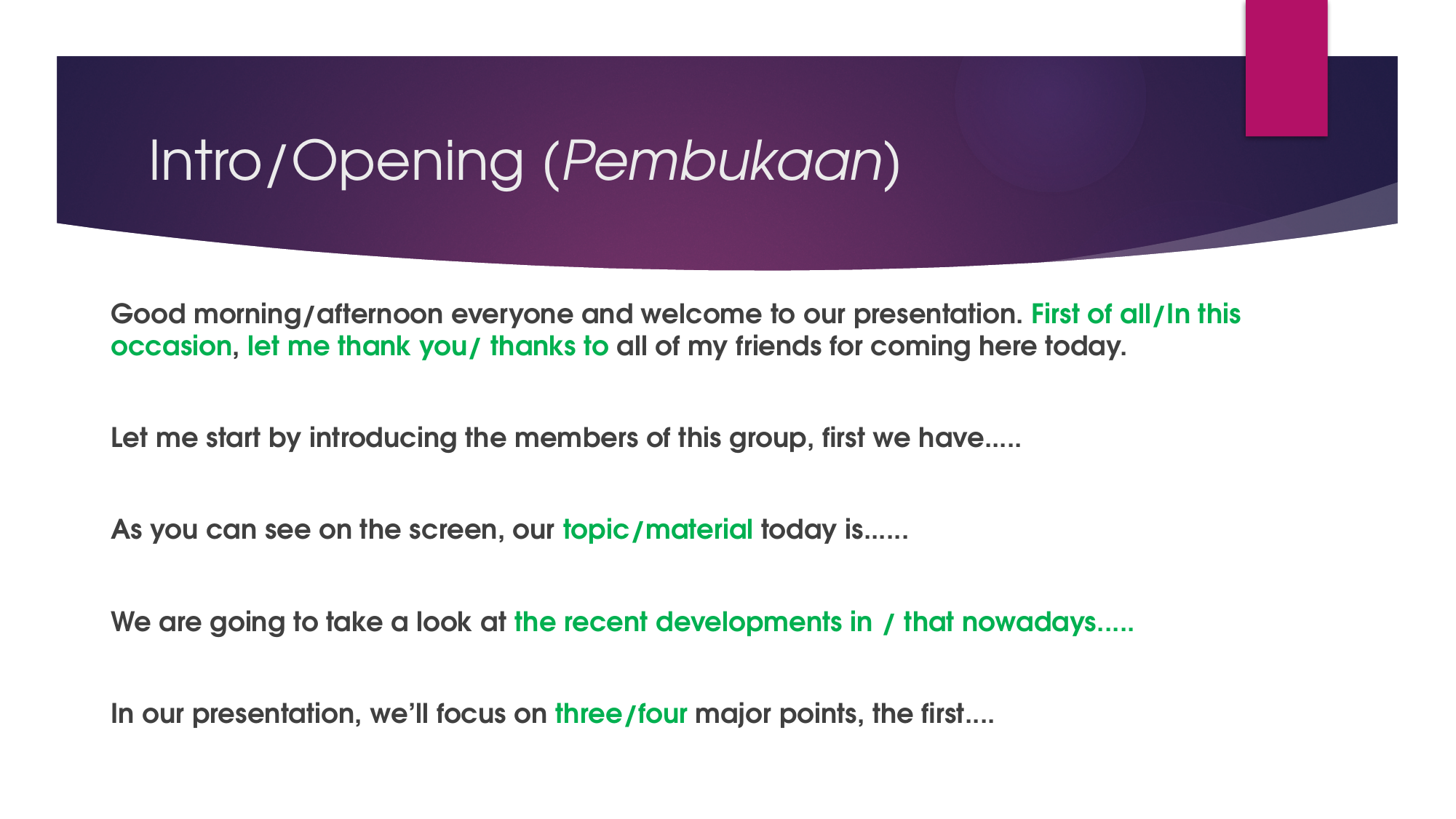

# Intro/Opening (Pembukaan)
Good morning/afternoon everyone and welcome to our presentation. First of all/In this occasion, let me thank you/ thanks to all of my friends for coming here today.

Let me start by introducing the members of this group, first we have.....

As you can see on the screen, our topic/material today is......

We are going to take a look at the recent developments in / that nowadays.....

In our presentation, we’ll focus on three/four major points, the first....